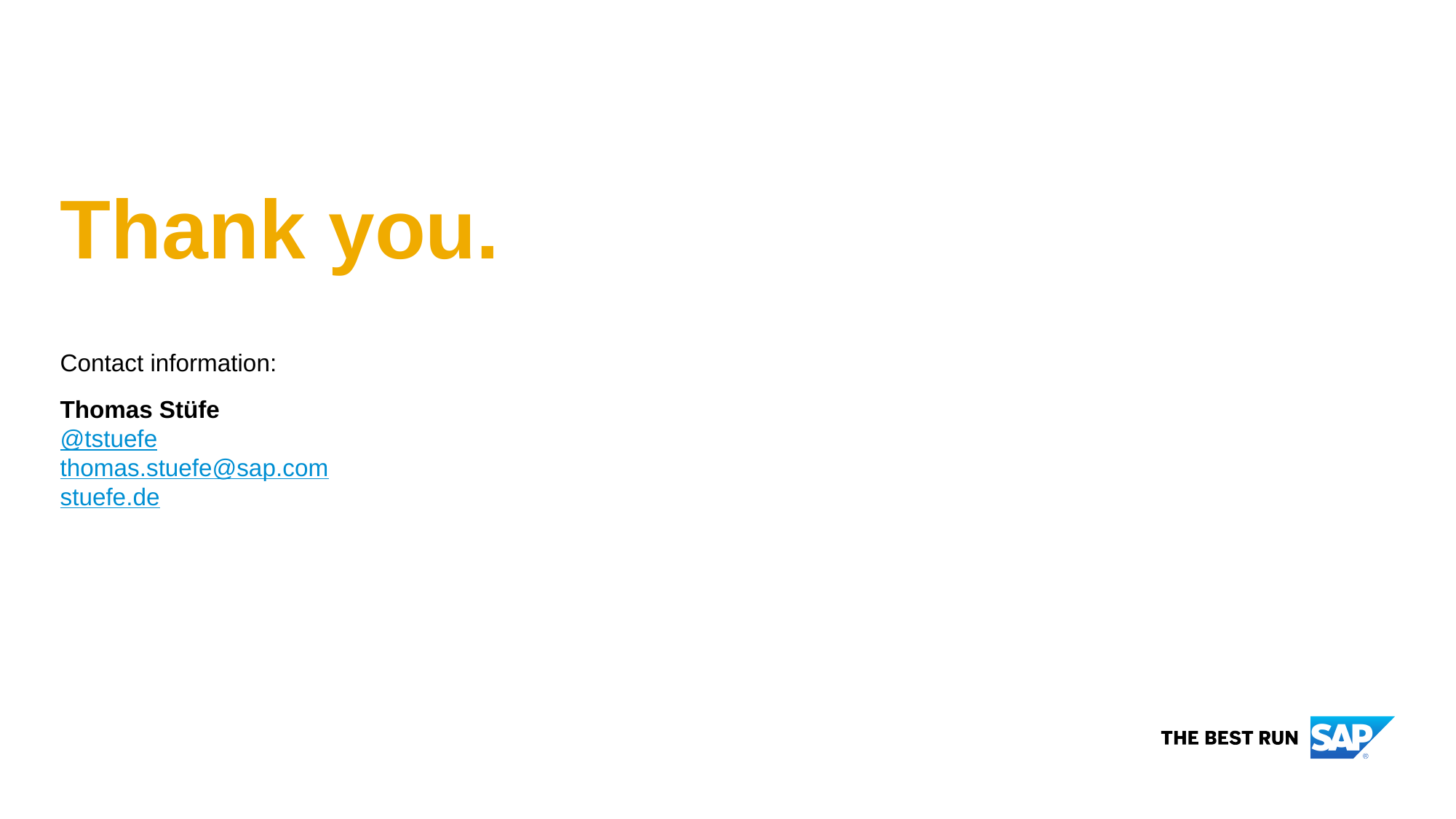

# Thank you.
Contact information:
Thomas Stüfe
@tstuefe
thomas.stuefe@sap.com
stuefe.de